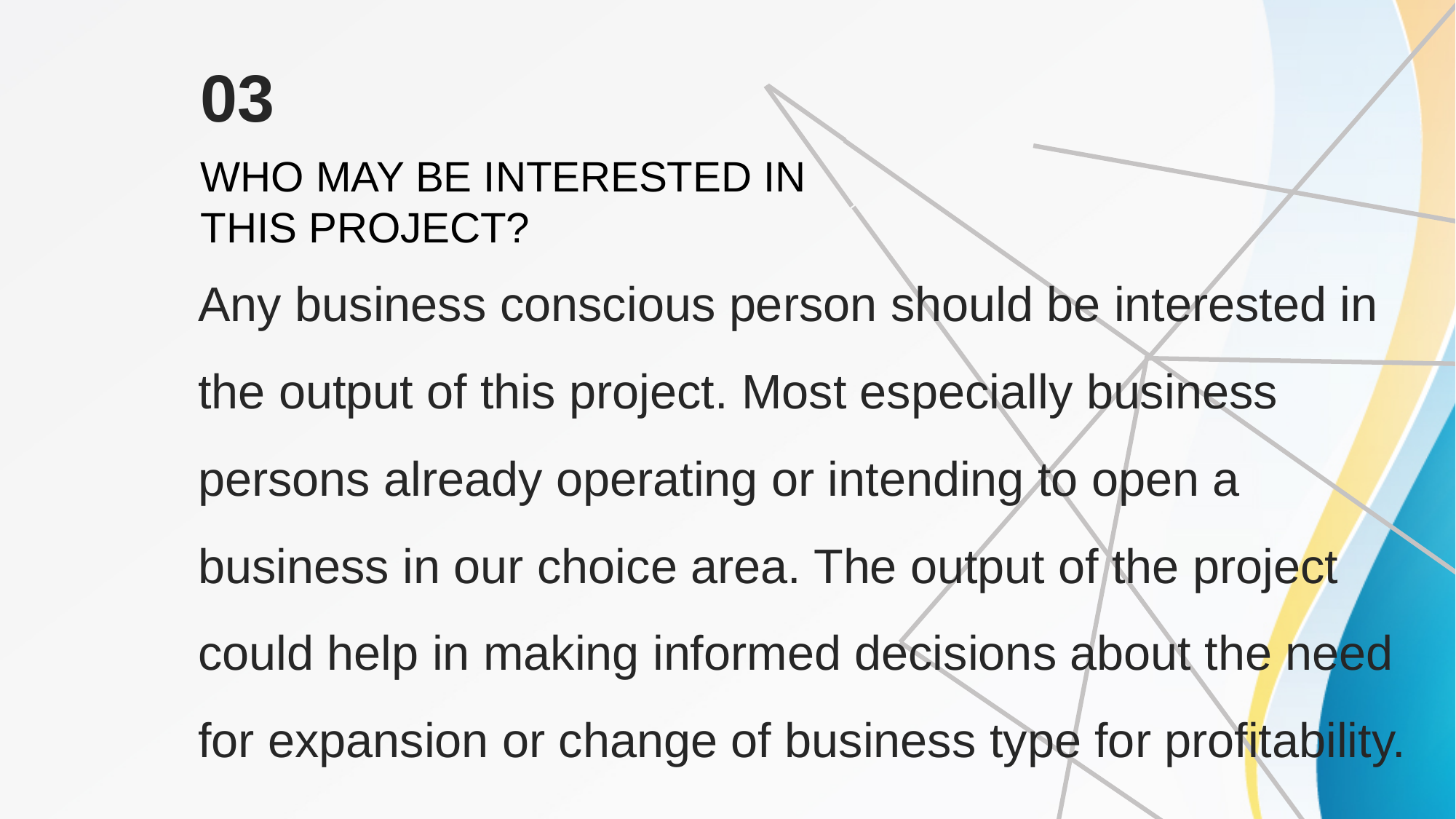

03
WHO MAY BE INTERESTED IN THIS PROJECT?
Any business conscious person should be interested in the output of this project. Most especially business persons already operating or intending to open a business in our choice area. The output of the project could help in making informed decisions about the need for expansion or change of business type for profitability.